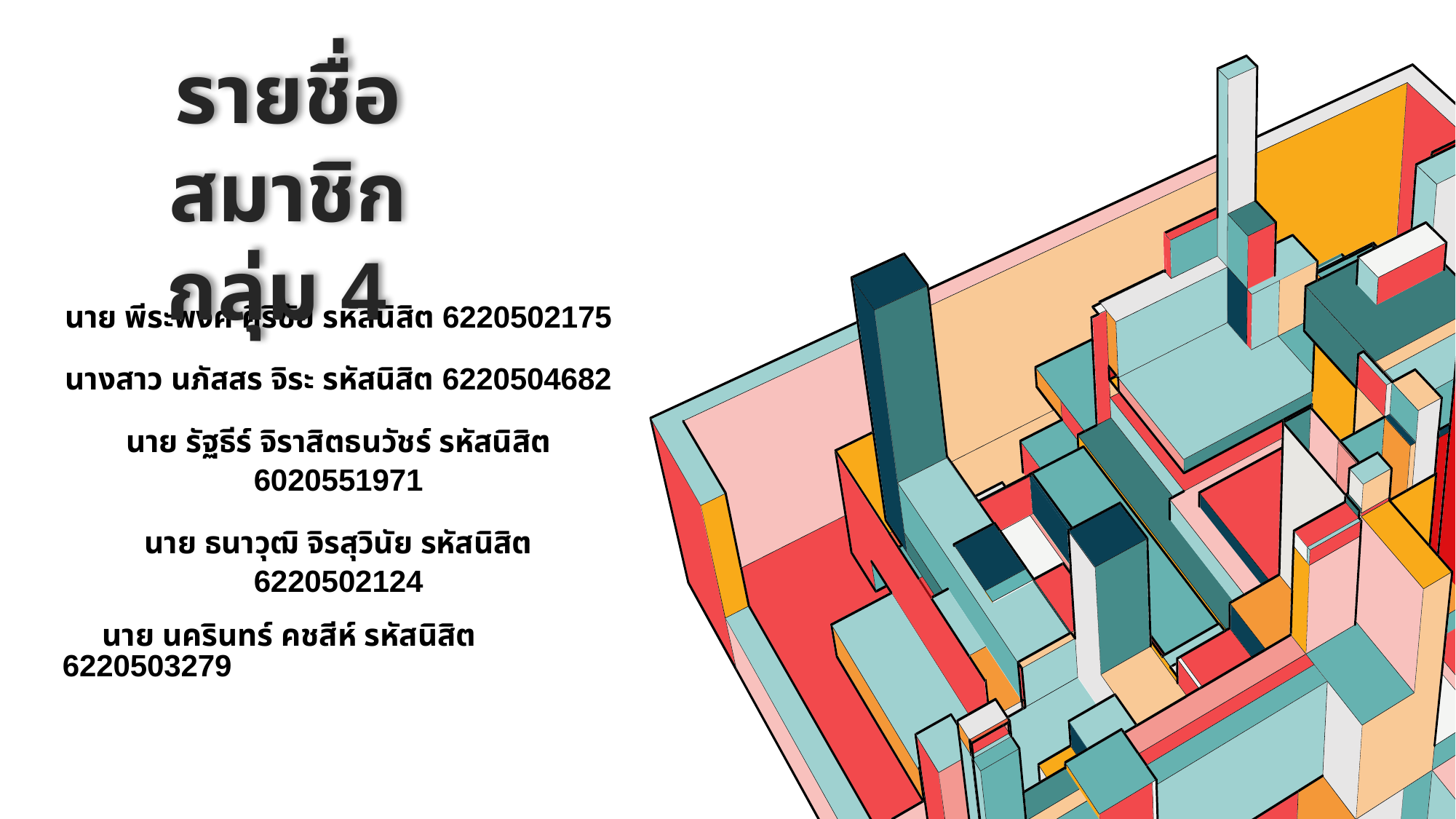

รายชื่อสมาชิก
กลุ่ม 4
นาย พีระพงศ์ ศิริชัย รหัสนิสิต 6220502175
นางสาว นภัสสร จิระ รหัสนิสิต 6220504682
นาย รัฐธีร์ จิราสิตธนวัชร์ รหัสนิสิต 6020551971
นาย ธนาวุฒิ จิรสุวินัย รหัสนิสิต 6220502124
     นาย นครินทร์ คชสีห์ รหัสนิสิต 6220503279